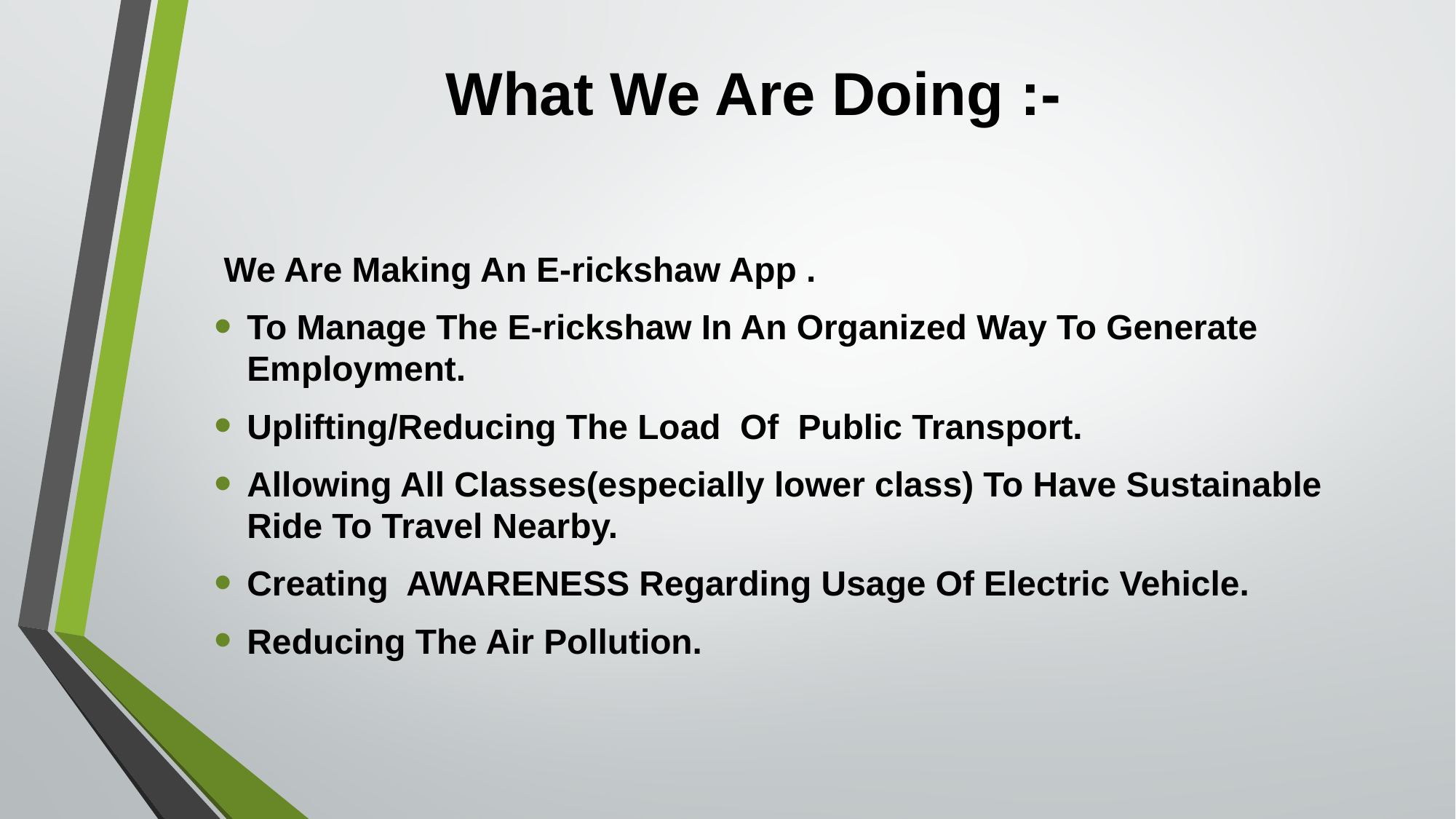

# What We Are Doing :-
 We Are Making An E-rickshaw App .
To Manage The E-rickshaw In An Organized Way To Generate Employment.
Uplifting/Reducing The Load  Of  Public Transport.
Allowing All Classes(especially lower class) To Have Sustainable  Ride To Travel Nearby.
Creating  AWARENESS Regarding Usage Of Electric Vehicle.
Reducing The Air Pollution.